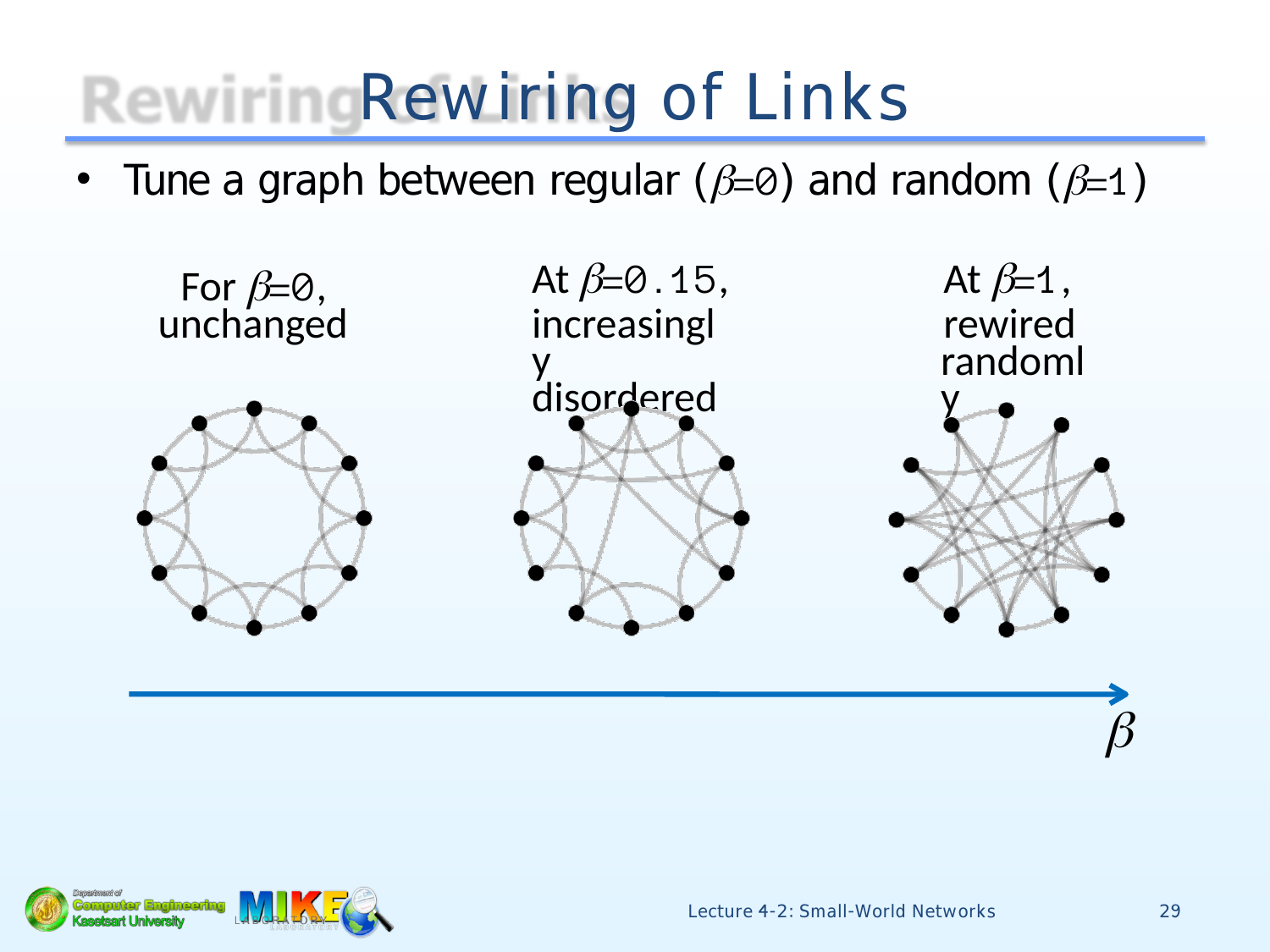

# Rewiring of Links
Tune a graph between regular (β=0) and random (β=1)
At β=0.15,
increasingly  disordered
For β=0,  unchanged
At β=1,
rewired  randomly

β
Lecture 4-2: Small-World Networks
29